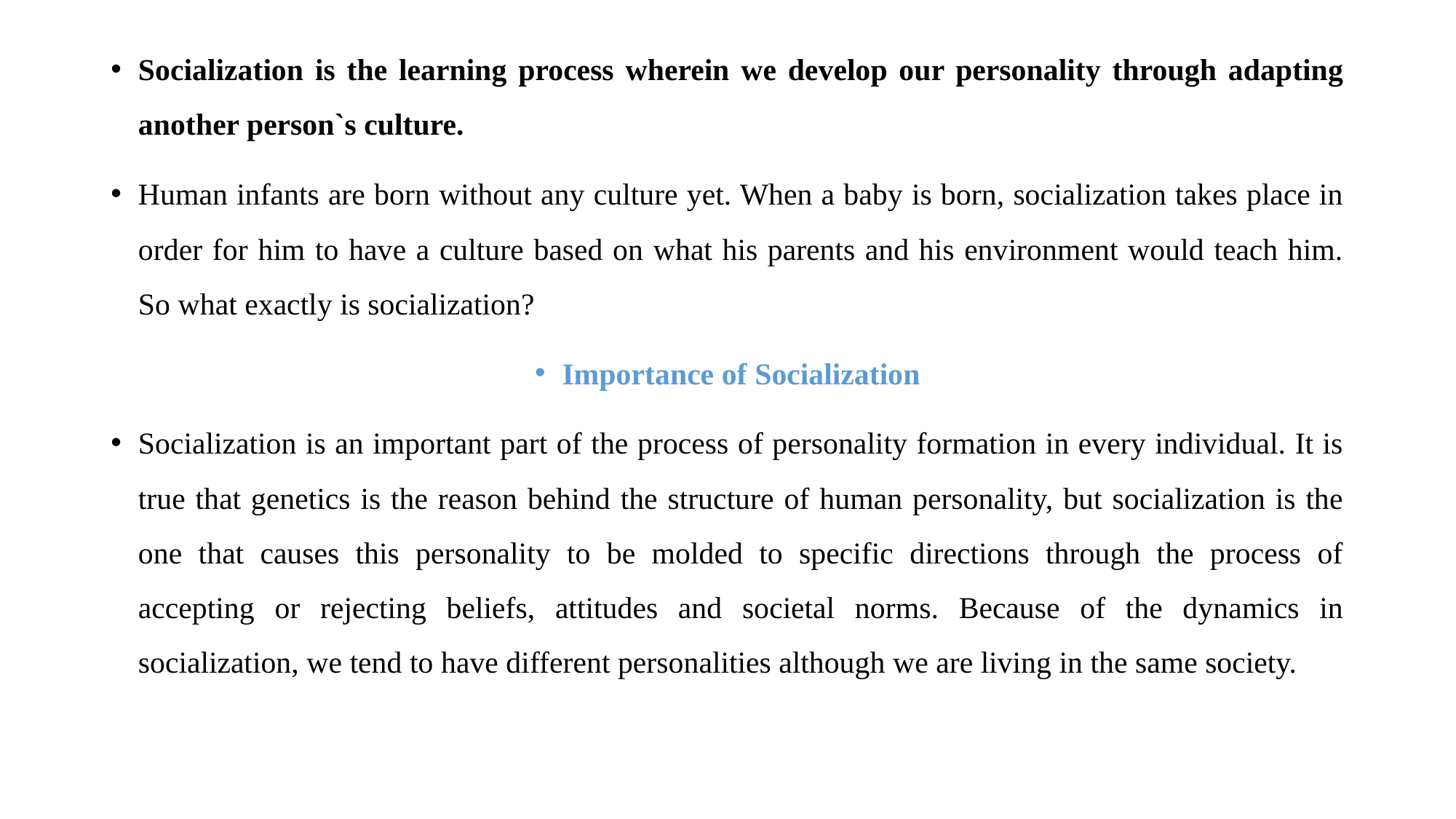

Socialization is the learning process wherein we develop our personality through adapting another person`s culture.
Human infants are born without any culture yet. When a baby is born, socialization takes place in order for him to have a culture based on what his parents and his environment would teach him. So what exactly is socialization?
Importance of Socialization
Socialization is an important part of the process of personality formation in every individual. It is true that genetics is the reason behind the structure of human personality, but socialization is the one that causes this personality to be molded to specific directions through the process of accepting or rejecting beliefs, attitudes and societal norms. Because of the dynamics in socialization, we tend to have different personalities although we are living in the same society.